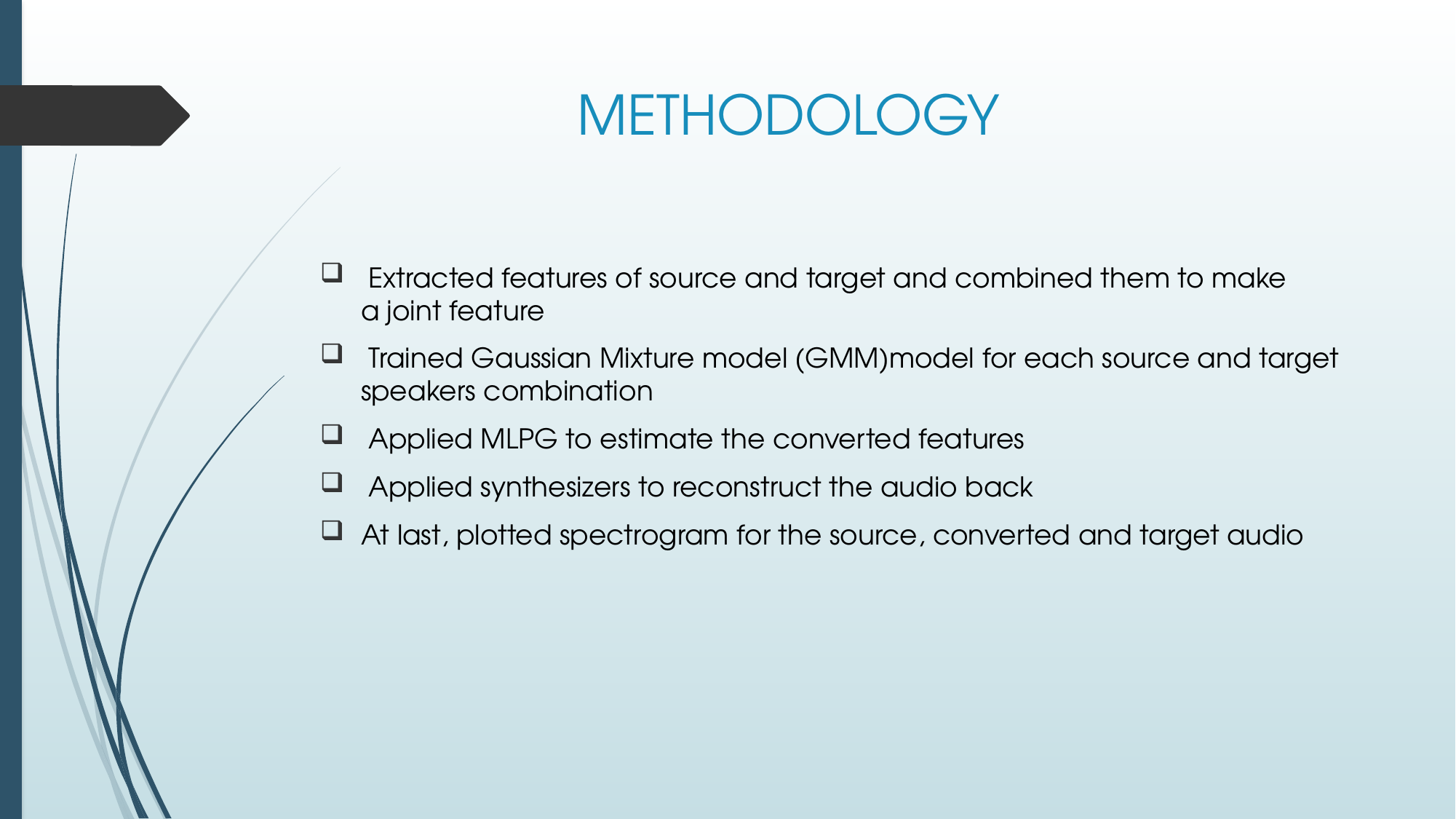

# METHODOLOGY
 Extracted features of source and target and combined them to make a joint feature
 Trained Gaussian Mixture model (GMM)model for each source and target speakers combination
 Applied MLPG to estimate the converted features
 Applied synthesizers to reconstruct the audio back
At last, plotted spectrogram for the source, converted and target audio